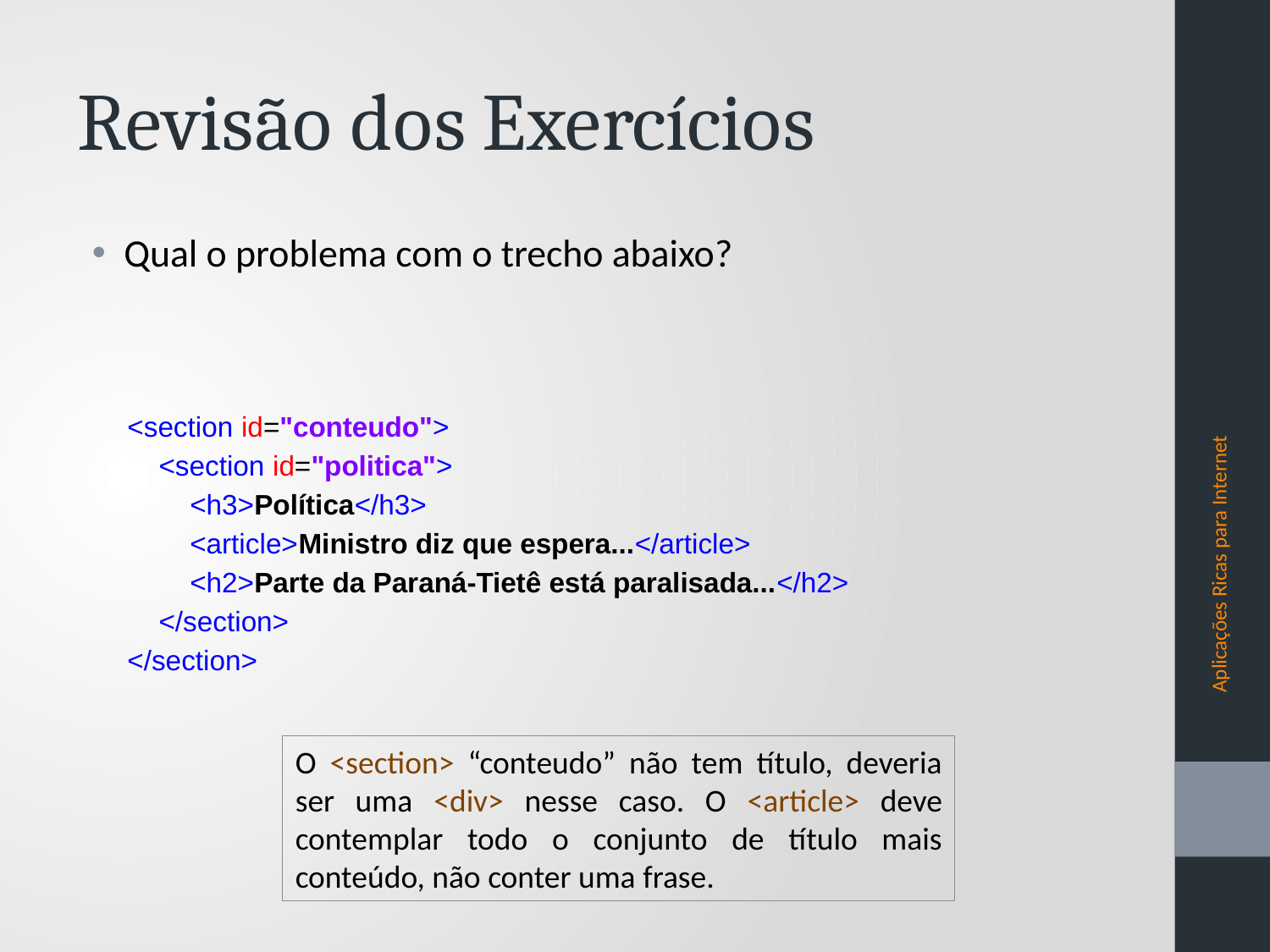

# Revisão dos Exercícios
Qual o problema com o trecho abaixo?
<section id="conteudo">
    <section id="politica">
        <h3>Política</h3>
        <article>Ministro diz que espera...</article>
        <h2>Parte da Paraná-Tietê está paralisada...</h2>
    </section>
</section>
Aplicações Ricas para Internet
O <section> “conteudo” não tem título, deveria ser uma <div> nesse caso. O <article> deve contemplar todo o conjunto de título mais conteúdo, não conter uma frase.